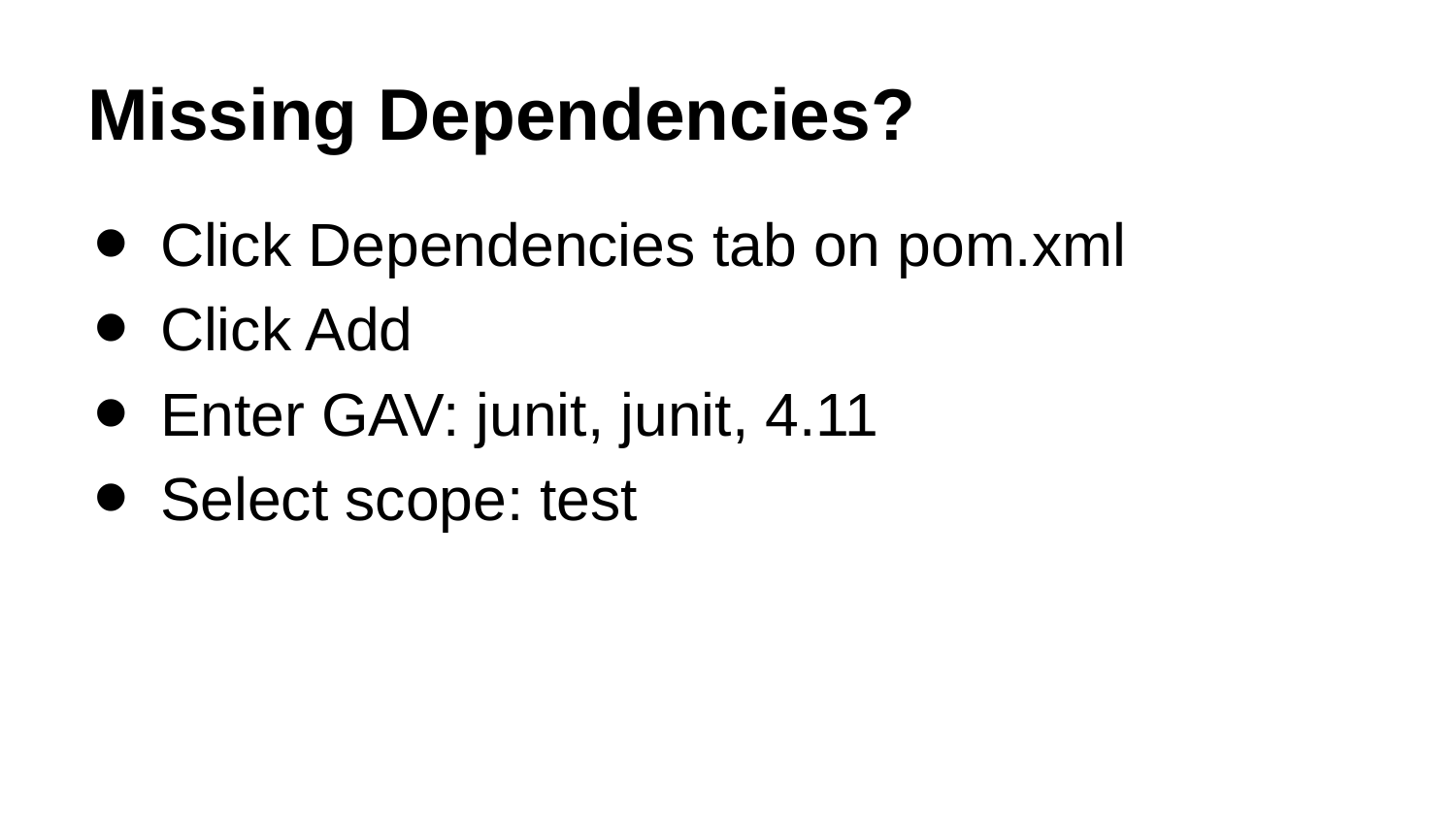

# Missing Dependencies?
Click Dependencies tab on pom.xml
Click Add
Enter GAV: junit, junit, 4.11
Select scope: test